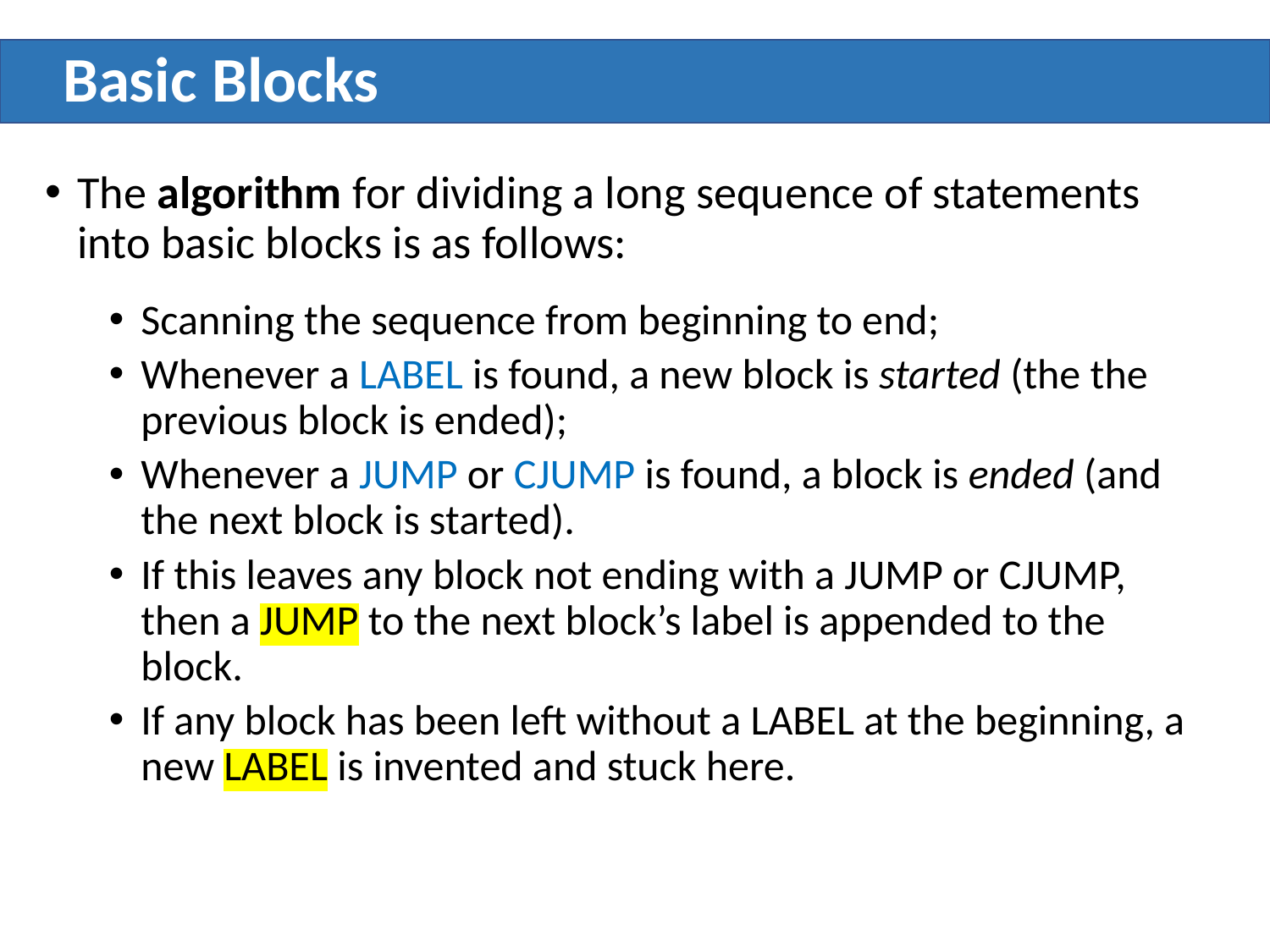

# Basic Blocks
The algorithm for dividing a long sequence of statements into basic blocks is as follows:
Scanning the sequence from beginning to end;
Whenever a LABEL is found, a new block is started (the the previous block is ended);
Whenever a JUMP or CJUMP is found, a block is ended (and the next block is started).
If this leaves any block not ending with a JUMP or CJUMP, then a JUMP to the next block’s label is appended to the block.
If any block has been left without a LABEL at the beginning, a new LABEL is invented and stuck here.